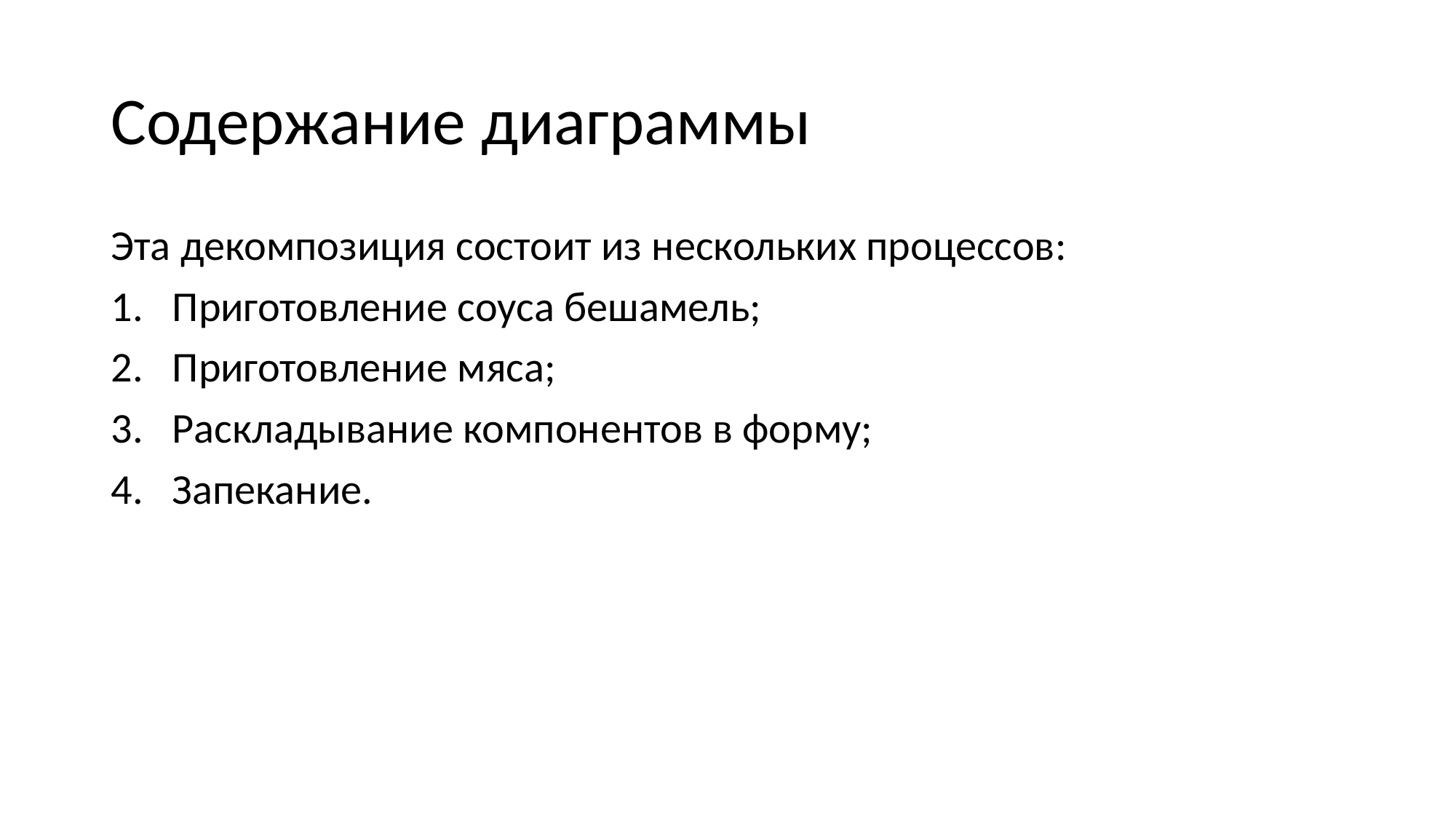

# Содержание диаграммы
Эта декомпозиция состоит из нескольких процессов:
Приготовление соуса бешамель;
Приготовление мяса;
Раскладывание компонентов в форму;
Запекание.